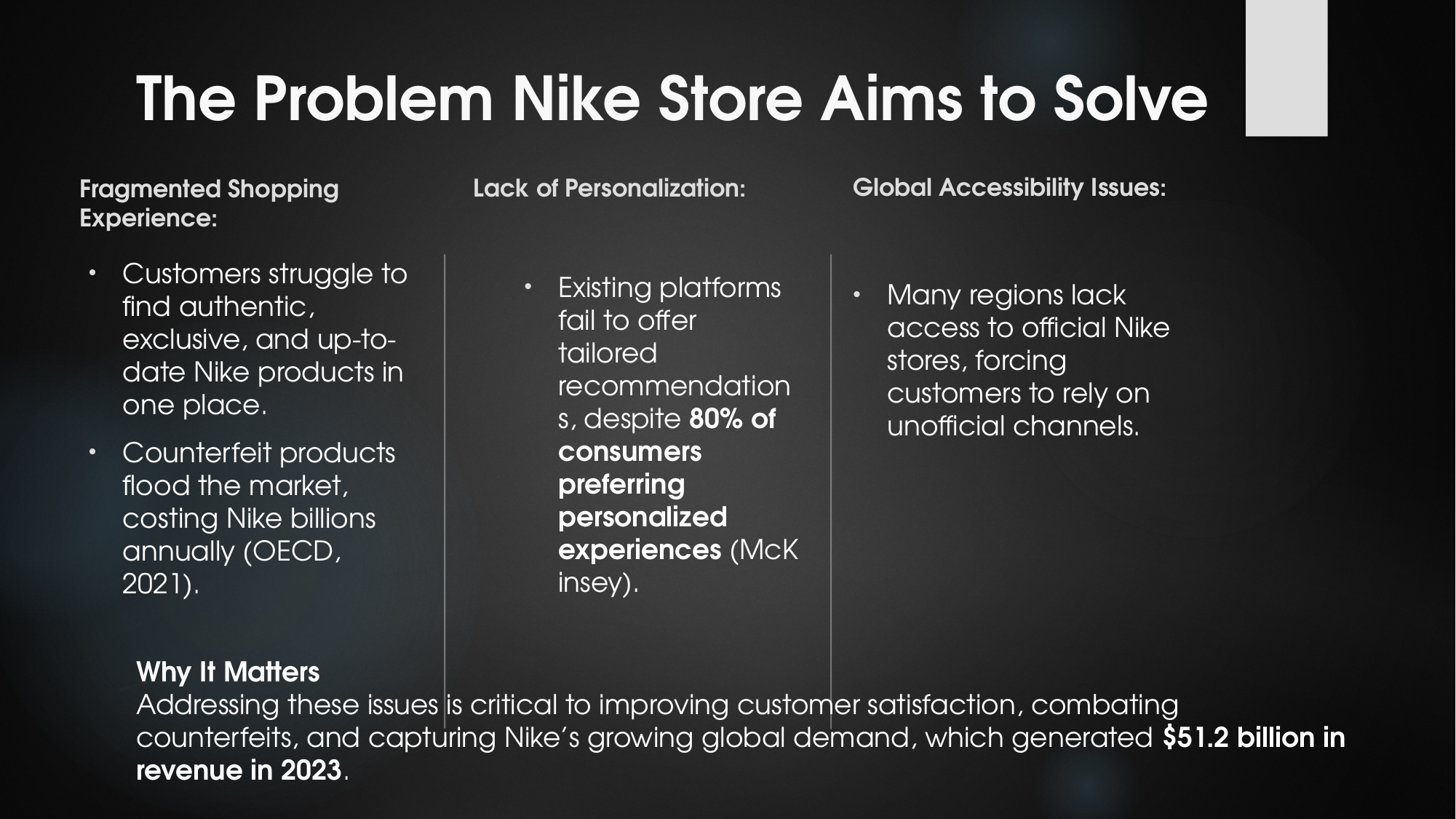

# The Problem Nike Store Aims to Solve
Global Accessibility Issues:
Lack of Personalization:
Fragmented Shopping  Experience:
Customers struggle to find authentic, exclusive, and up-to-date Nike products in one place.
Counterfeit products flood the market, costing Nike billions annually (OECD, 2021).
Existing platforms fail to offer tailored recommendations, despite 80% of consumers preferring personalized experiences (McKinsey).
Many regions lack access to official Nike stores, forcing customers to rely on unofficial channels.
Why It Matters
Addressing these issues is critical to improving customer satisfaction, combating counterfeits, and capturing Nike’s growing global demand, which generated $51.2 billion in revenue in 2023.